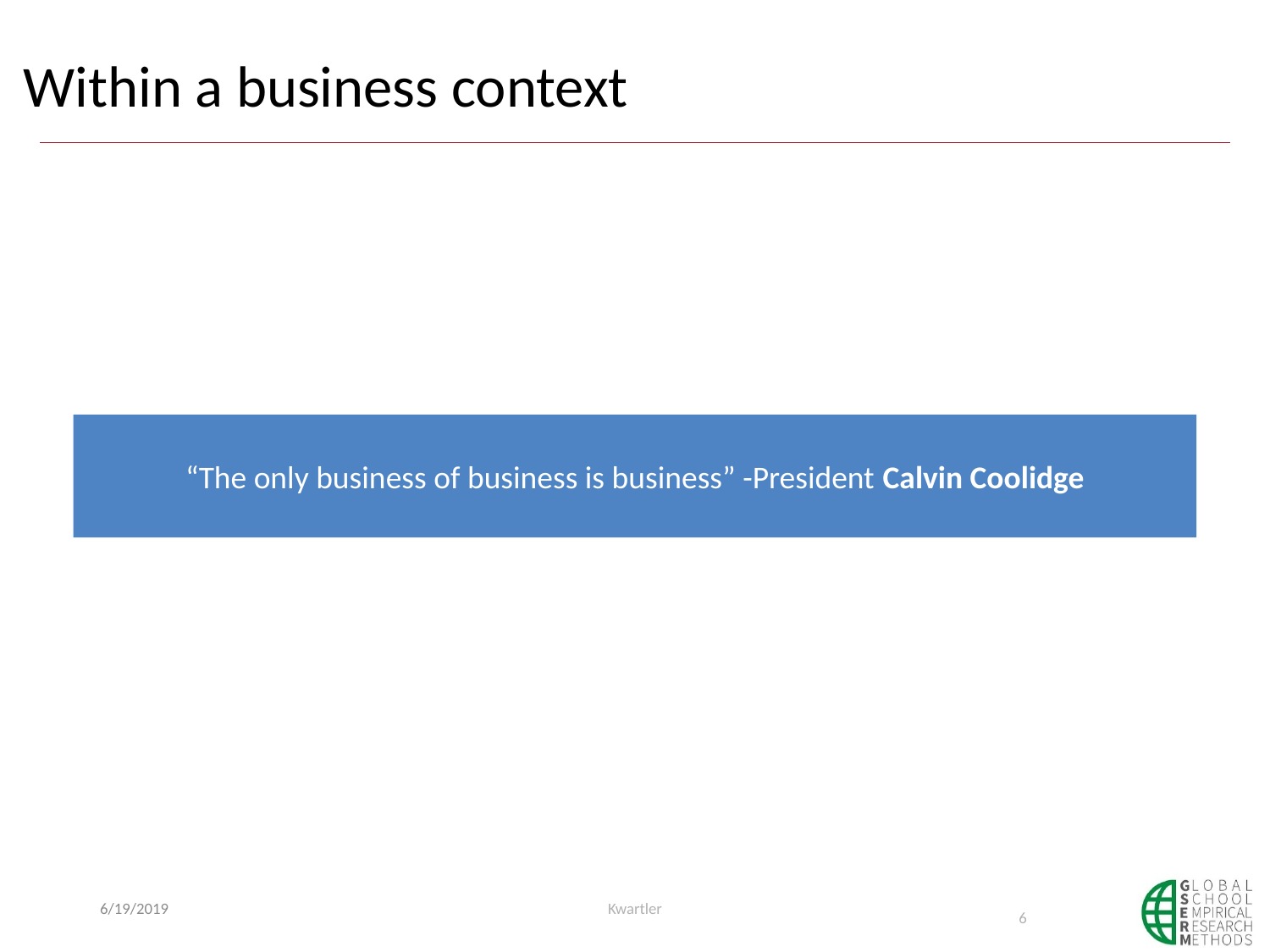

# Within a business context
“The only business of business is business” -President Calvin Coolidge
6/19/2019
Kwartler
6